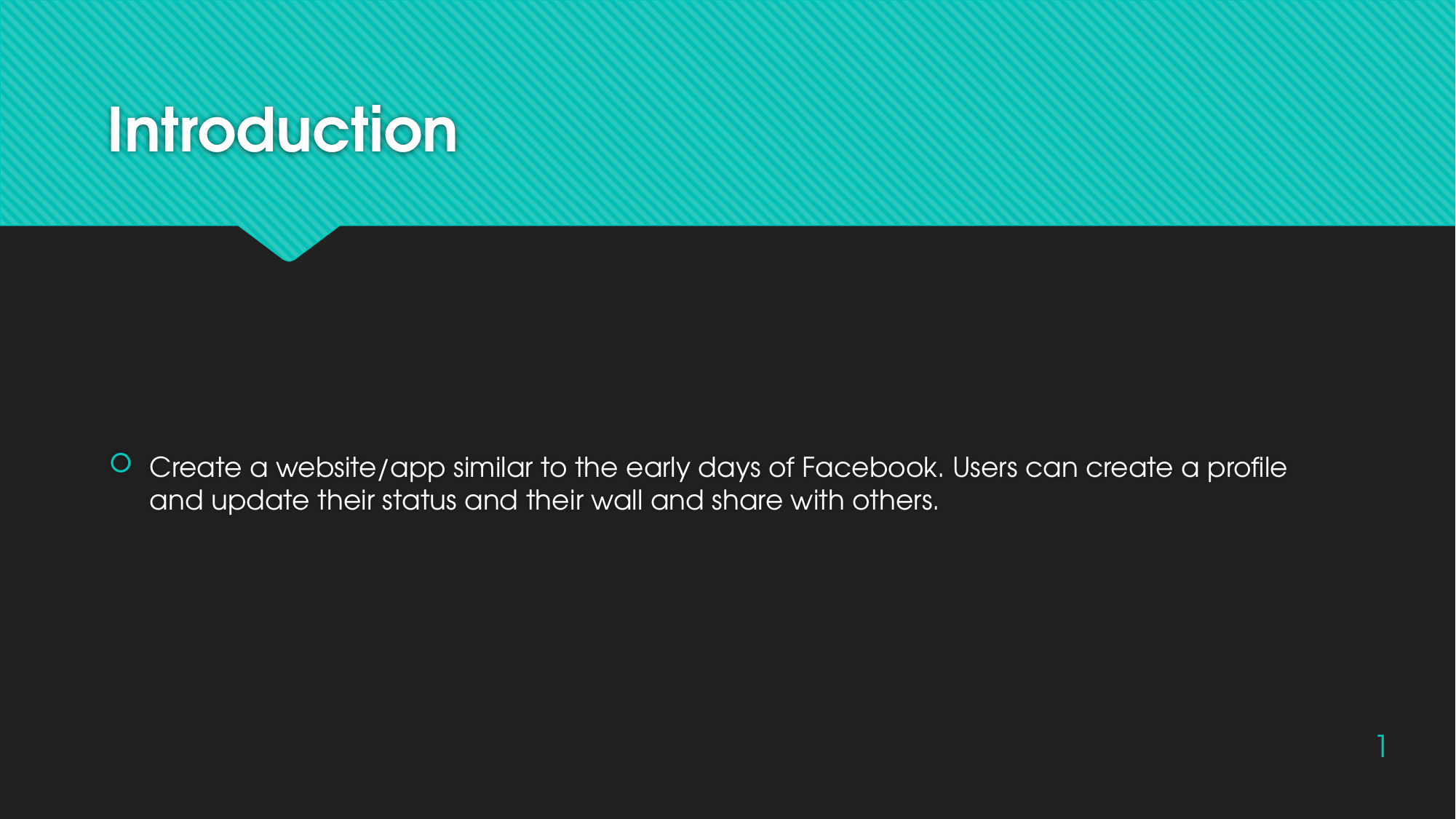

# Introduction
Create a website/app similar to the early days of Facebook. Users can create a profile and update their status and their wall and share with others.
1